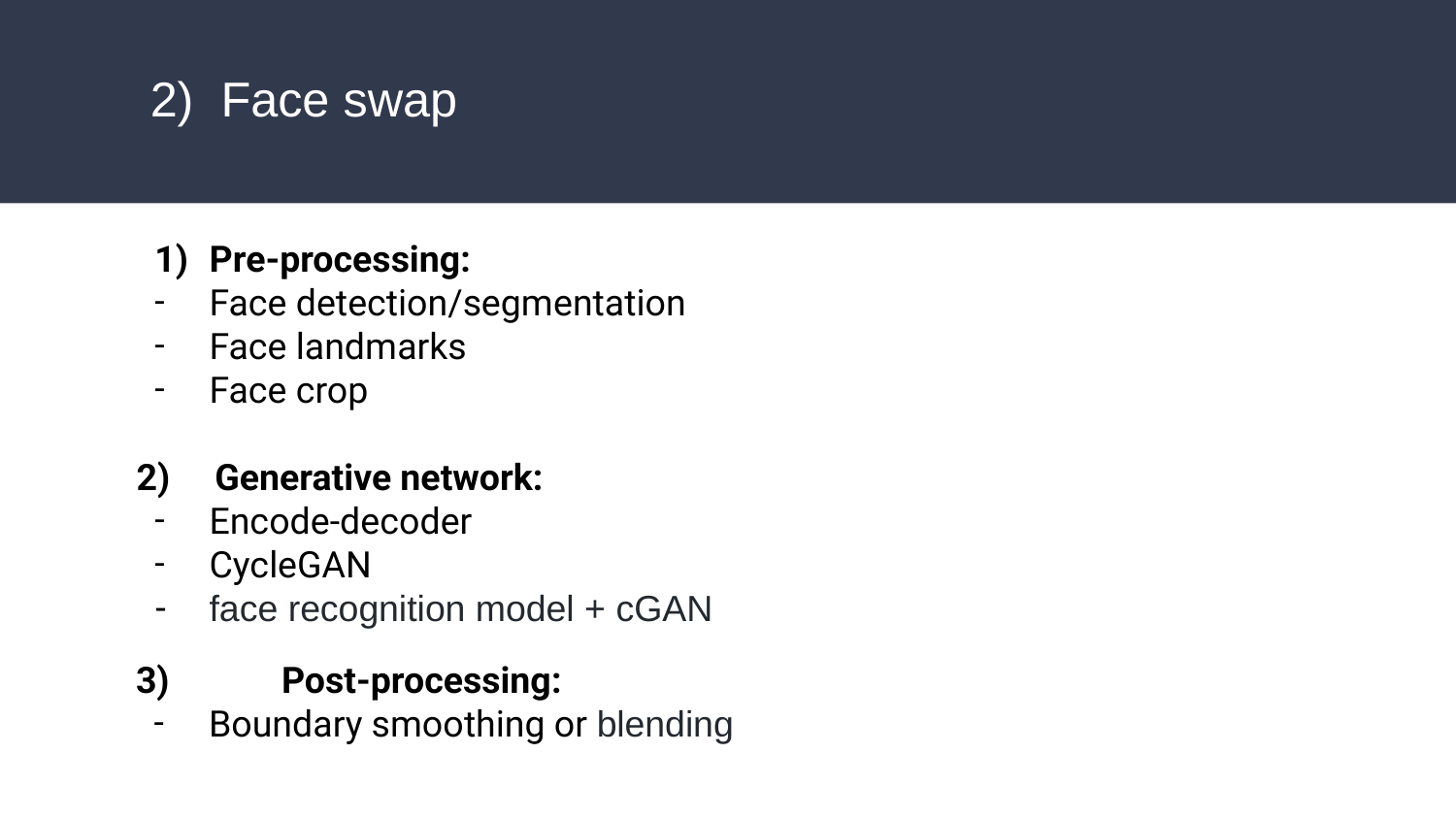

# 2)  Face swap
Pre-processing:
Face detection/segmentation
Face landmarks
Face crop

2)     Generative network:
Encode-decoder
CycleGAN
face recognition model + cGAN
3)	Post-processing:
Boundary smoothing or blending